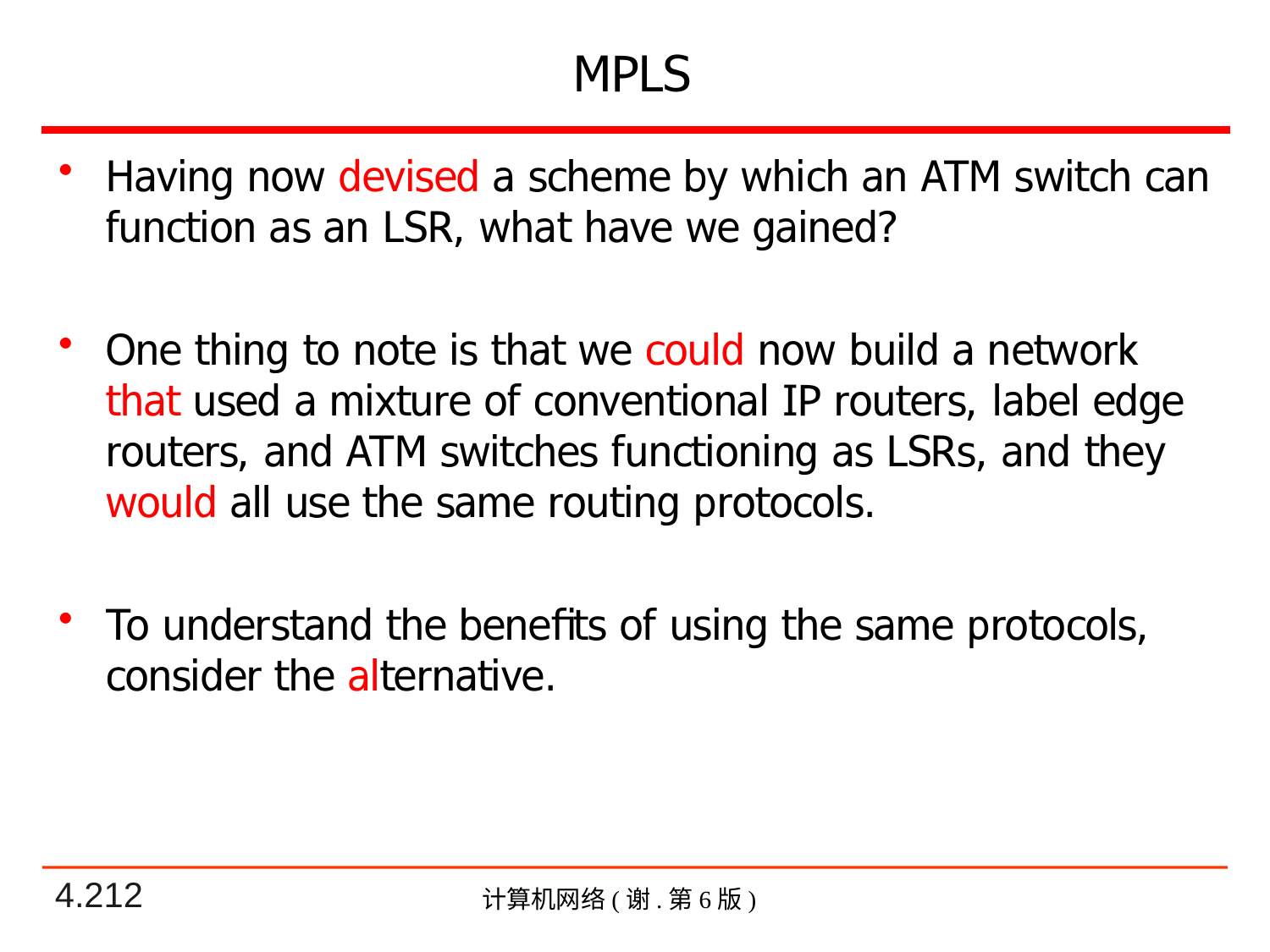

# MPLS
Having now devised a scheme by which an ATM switch can function as an LSR, what have we gained?

One thing to note is that we could now build a network that used a mixture of conventional IP routers, label edge routers, and ATM switches functioning as LSRs, and they would all use the same routing protocols.

To understand the benefits of using the same protocols, consider the alternative.